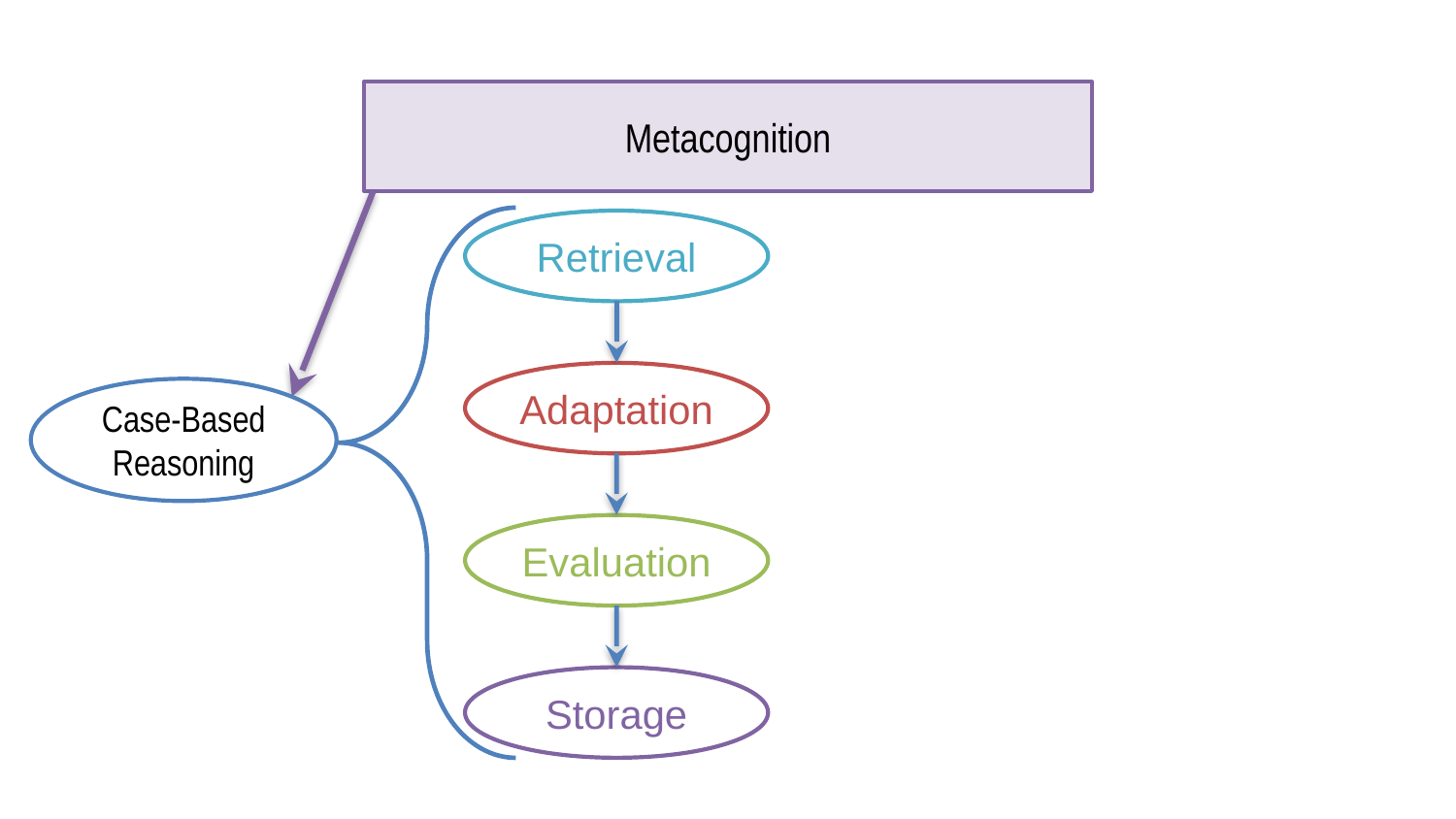

Metacognition

Retrieval
Adaptation
Evaluation
Storage
Case-Based Reasoning